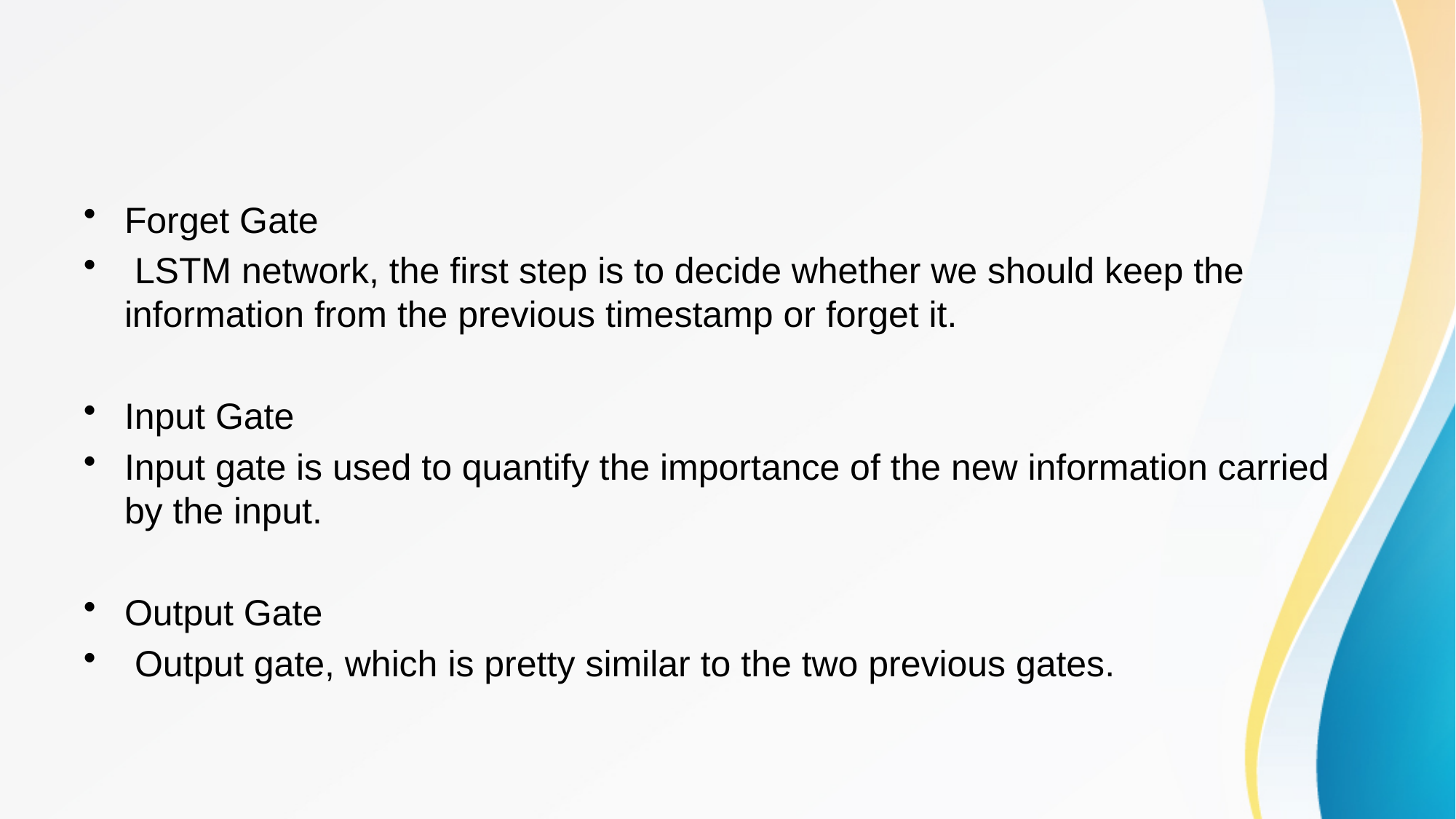

#
Forget Gate
 LSTM network, the first step is to decide whether we should keep the information from the previous timestamp or forget it.

Input Gate
Input gate is used to quantify the importance of the new information carried by the input.

Output Gate
 Output gate, which is pretty similar to the two previous gates.